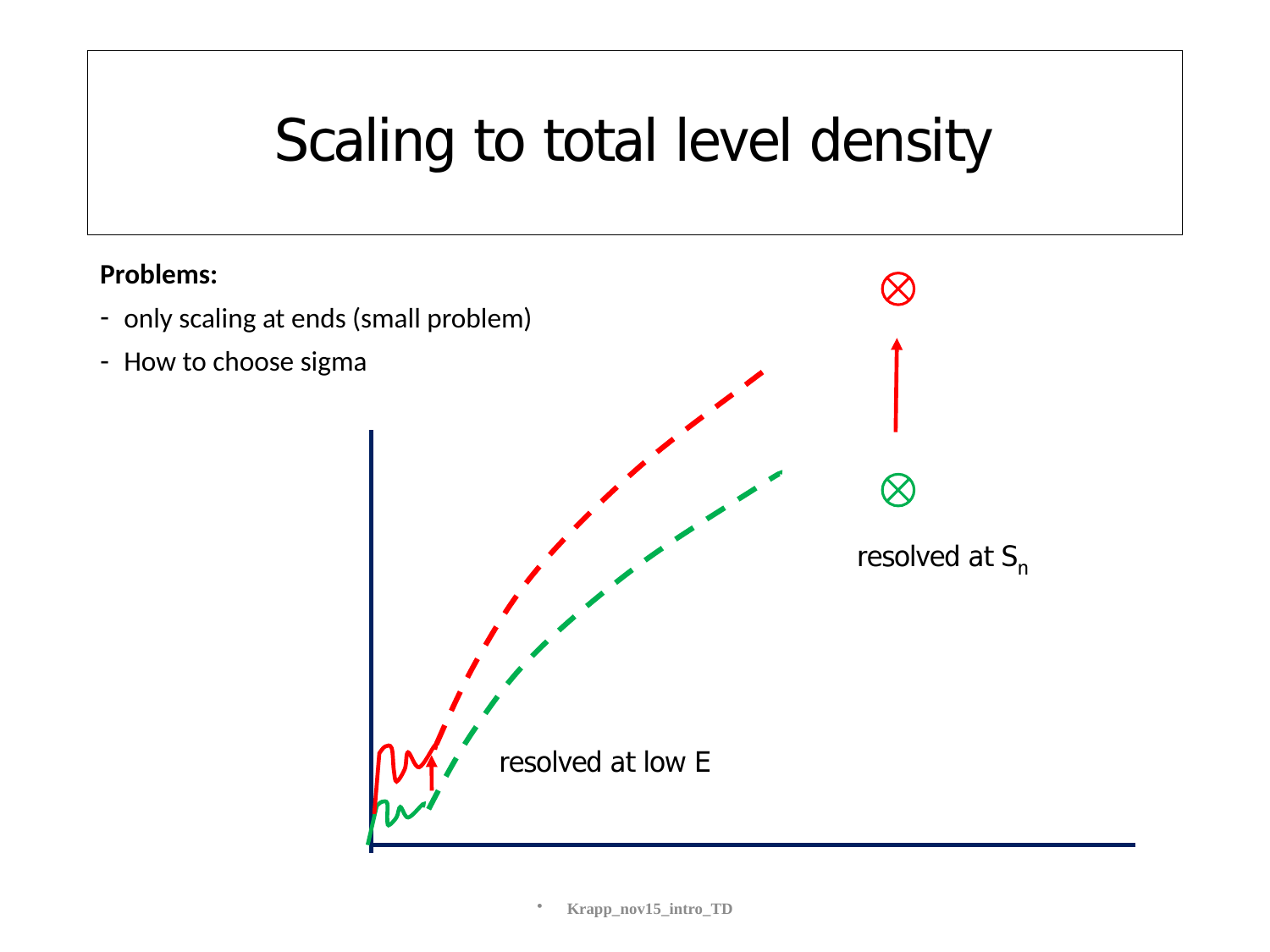

# Scaling to total level density
Problems:
only scaling at ends (small problem)
How to choose sigma

resolved at S
n
resolved at low E

Krapp_nov15_intro_TD